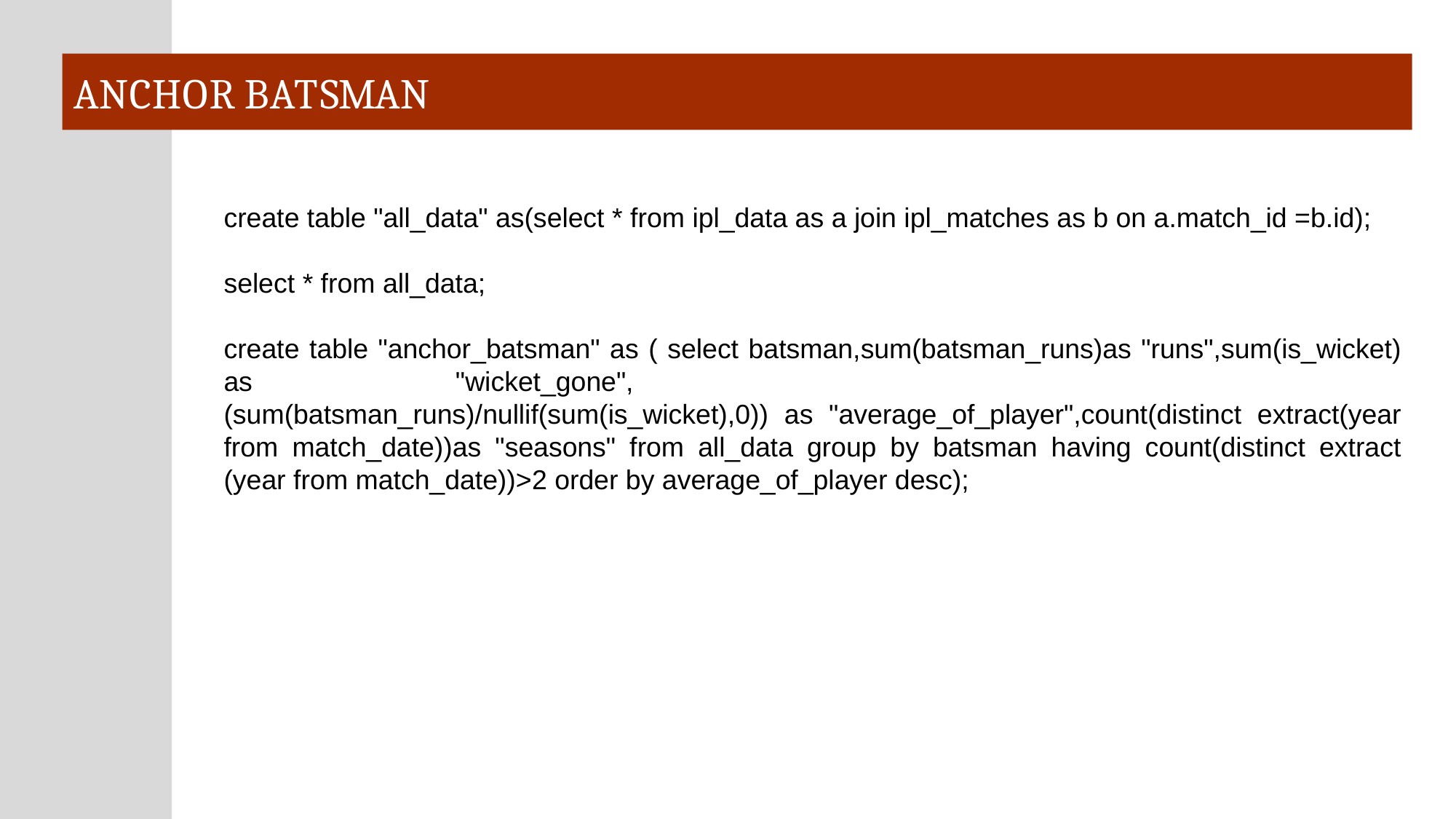

# ANCHOR BATSMAN

create table "all_data" as(select * from ipl_data as a join ipl_matches as b on a.match_id =b.id);

select * from all_data;

create table "anchor_batsman" as ( select batsman,sum(batsman_runs)as "runs",sum(is_wicket) as "wicket_gone",								 (sum(batsman_runs)/nullif(sum(is_wicket),0)) as "average_of_player",count(distinct extract(year from match_date))as "seasons" from all_data group by batsman having count(distinct extract (year from match_date))>2 order by average_of_player desc);